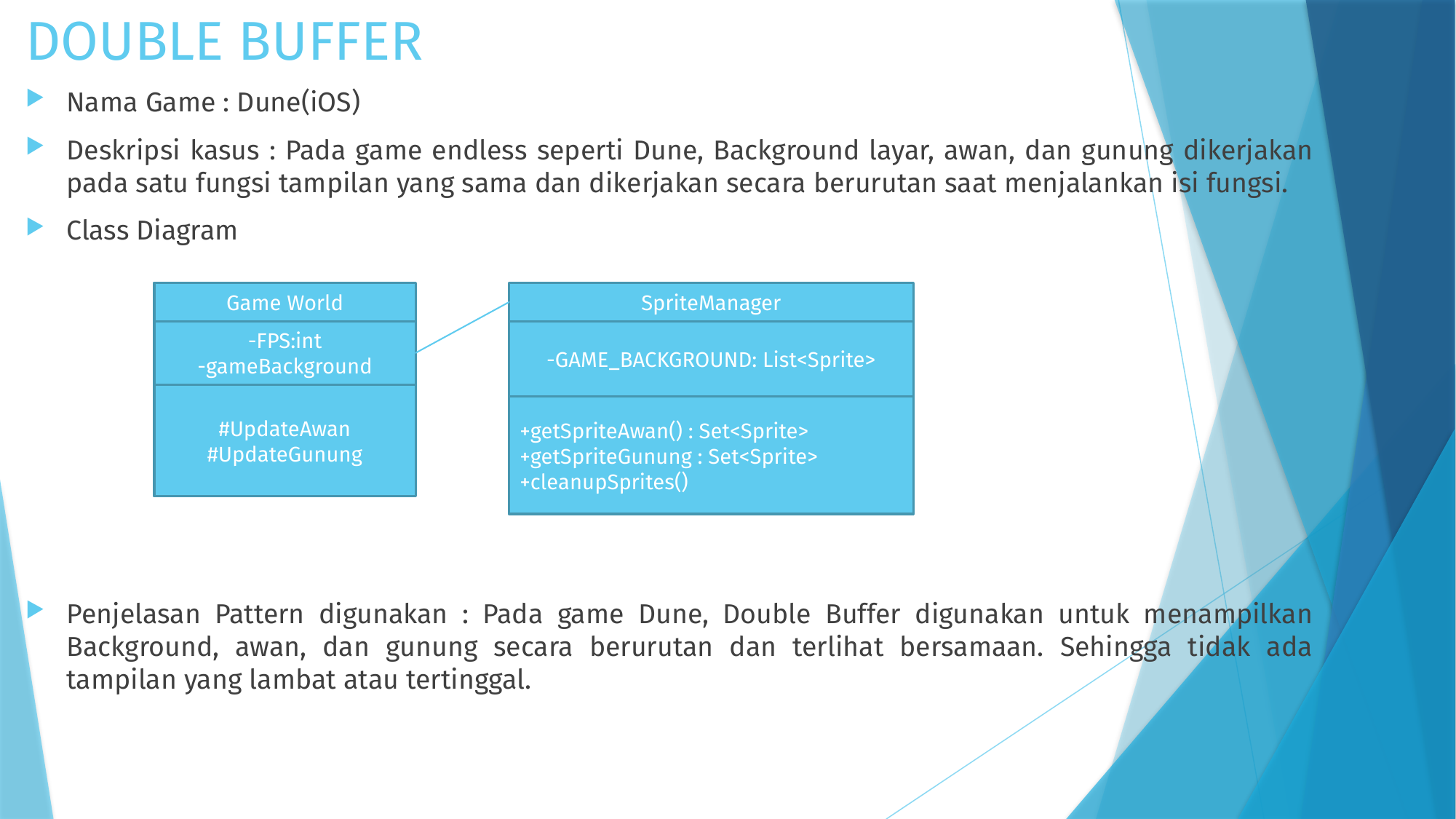

# DOUBLE BUFFER
Nama Game : Dune(iOS)
Deskripsi kasus : Pada game endless seperti Dune, Background layar, awan, dan gunung dikerjakan pada satu fungsi tampilan yang sama dan dikerjakan secara berurutan saat menjalankan isi fungsi.
Class Diagram

Penjelasan Pattern digunakan : Pada game Dune, Double Buffer digunakan untuk menampilkan Background, awan, dan gunung secara berurutan dan terlihat bersamaan. Sehingga tidak ada tampilan yang lambat atau tertinggal.

Game World
SpriteManager
-FPS:int
-gameBackground
-GAME_BACKGROUND: List<Sprite>
#UpdateAwan
#UpdateGunung
+getSpriteAwan() : Set<Sprite>
+getSpriteGunung : Set<Sprite>
+cleanupSprites()